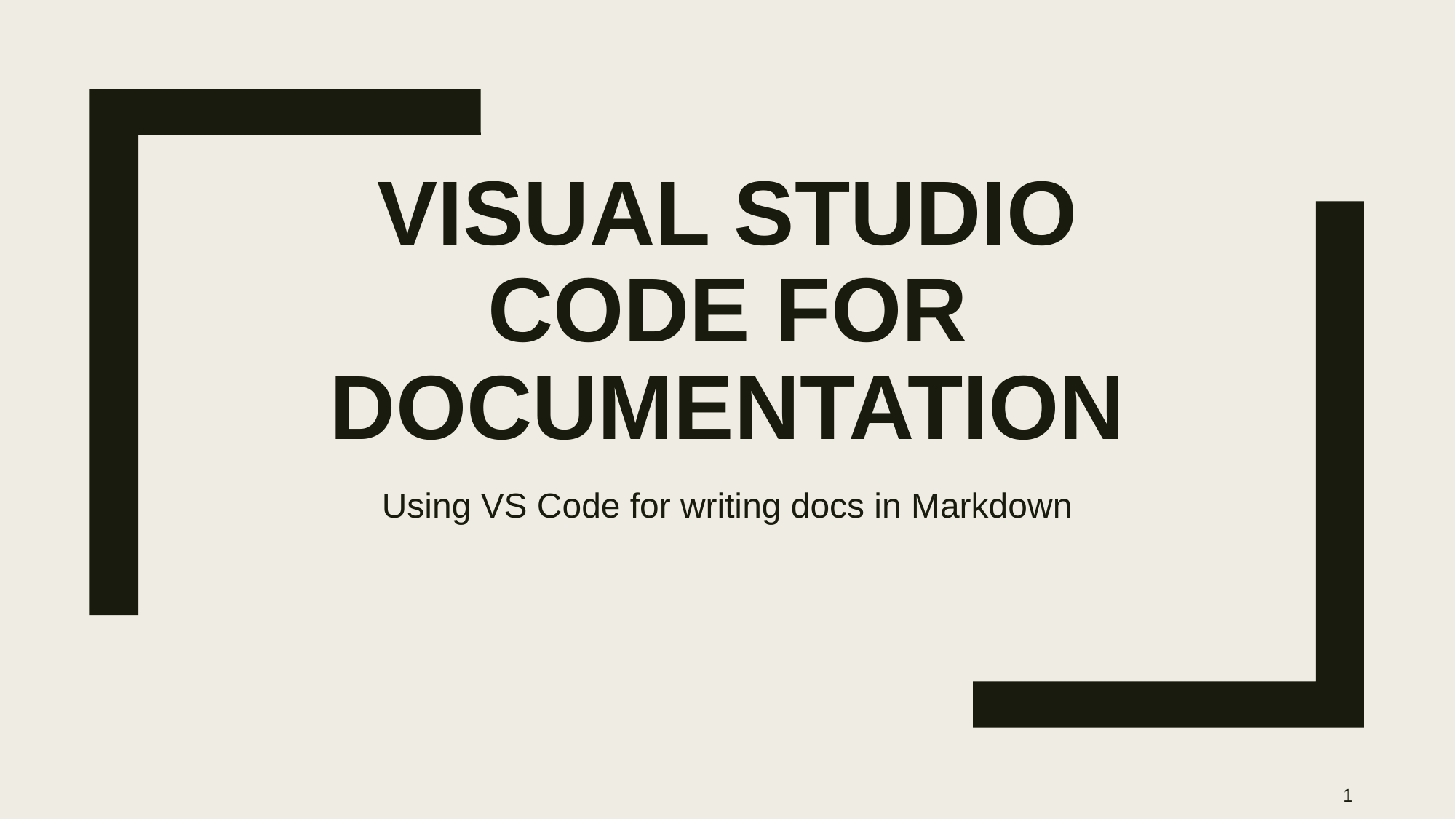

# Visual Studio Code for Documentation
Using VS Code for writing docs in Markdown
1